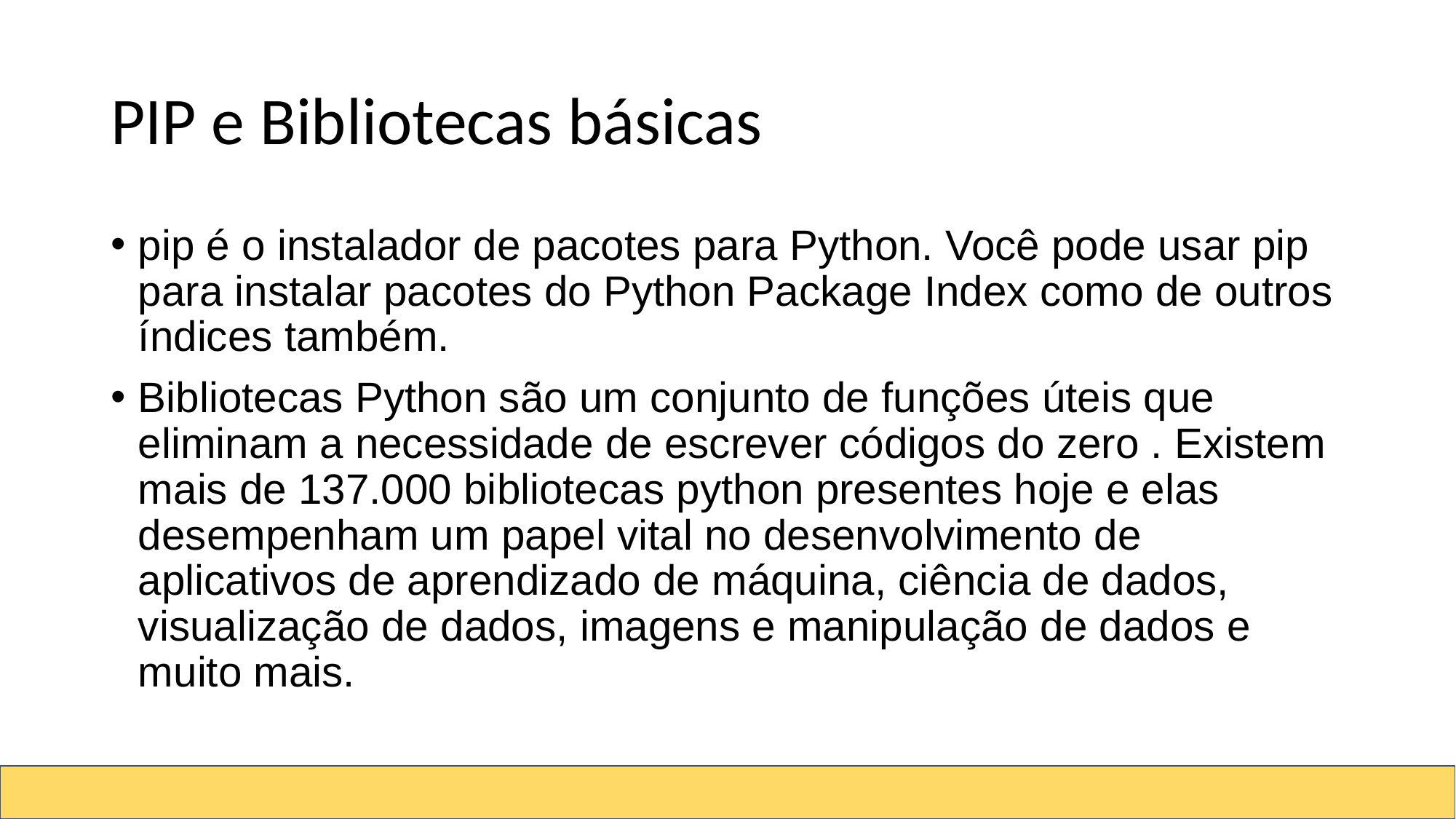

# PIP e Bibliotecas básicas
pip é o instalador de pacotes para Python. Você pode usar pip para instalar pacotes do Python Package Index como de outros índices também.
Bibliotecas Python são um conjunto de funções úteis que eliminam a necessidade de escrever códigos do zero . Existem mais de 137.000 bibliotecas python presentes hoje e elas desempenham um papel vital no desenvolvimento de aplicativos de aprendizado de máquina, ciência de dados, visualização de dados, imagens e manipulação de dados e muito mais.